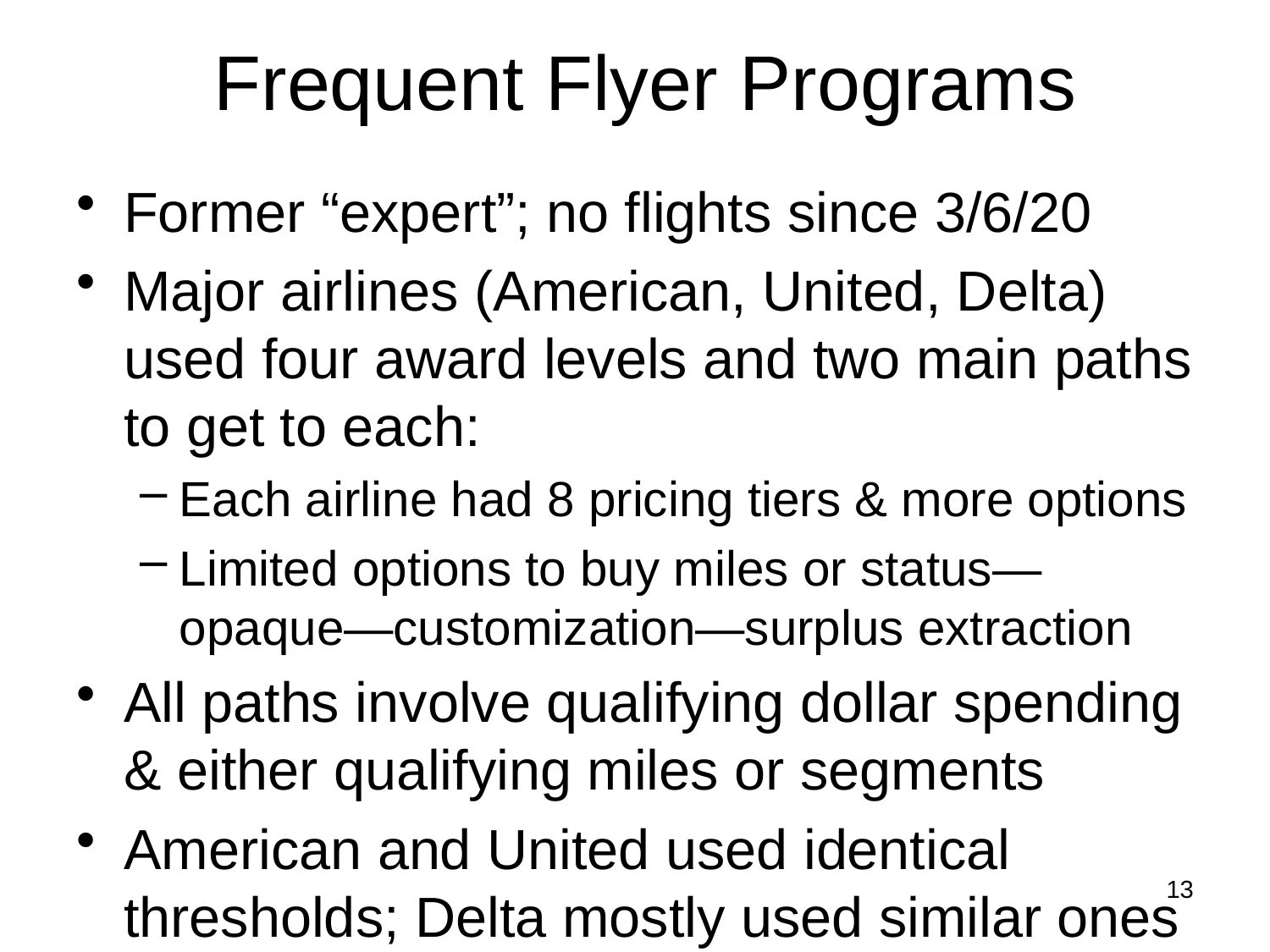

# Frequent Flyer Programs
Former “expert”; no flights since 3/6/20
Major airlines (American, United, Delta) used four award levels and two main paths to get to each:
Each airline had 8 pricing tiers & more options
Limited options to buy miles or status—opaque—customization—surplus extraction
All paths involve qualifying dollar spending & either qualifying miles or segments
American and United used identical thresholds; Delta mostly used similar ones

13